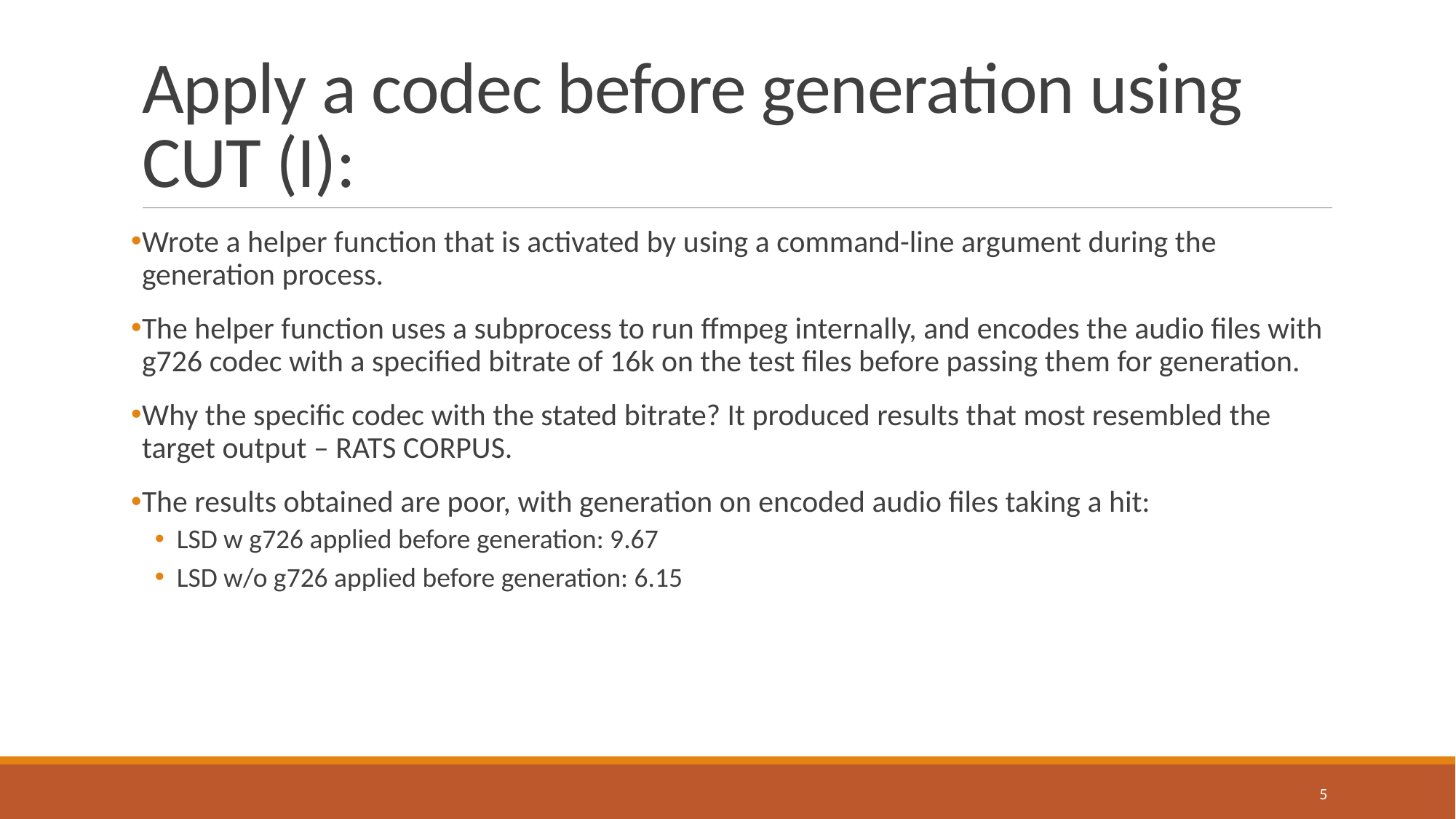

# Apply a codec before generation using CUT (I):
Wrote a helper function that is activated by using a command-line argument during the generation process.
The helper function uses a subprocess to run ffmpeg internally, and encodes the audio files with g726 codec with a specified bitrate of 16k on the test files before passing them for generation.
Why the specific codec with the stated bitrate? It produced results that most resembled the target output – RATS CORPUS.
The results obtained are poor, with generation on encoded audio files taking a hit:
LSD w g726 applied before generation: 9.67
LSD w/o g726 applied before generation: 6.15
5